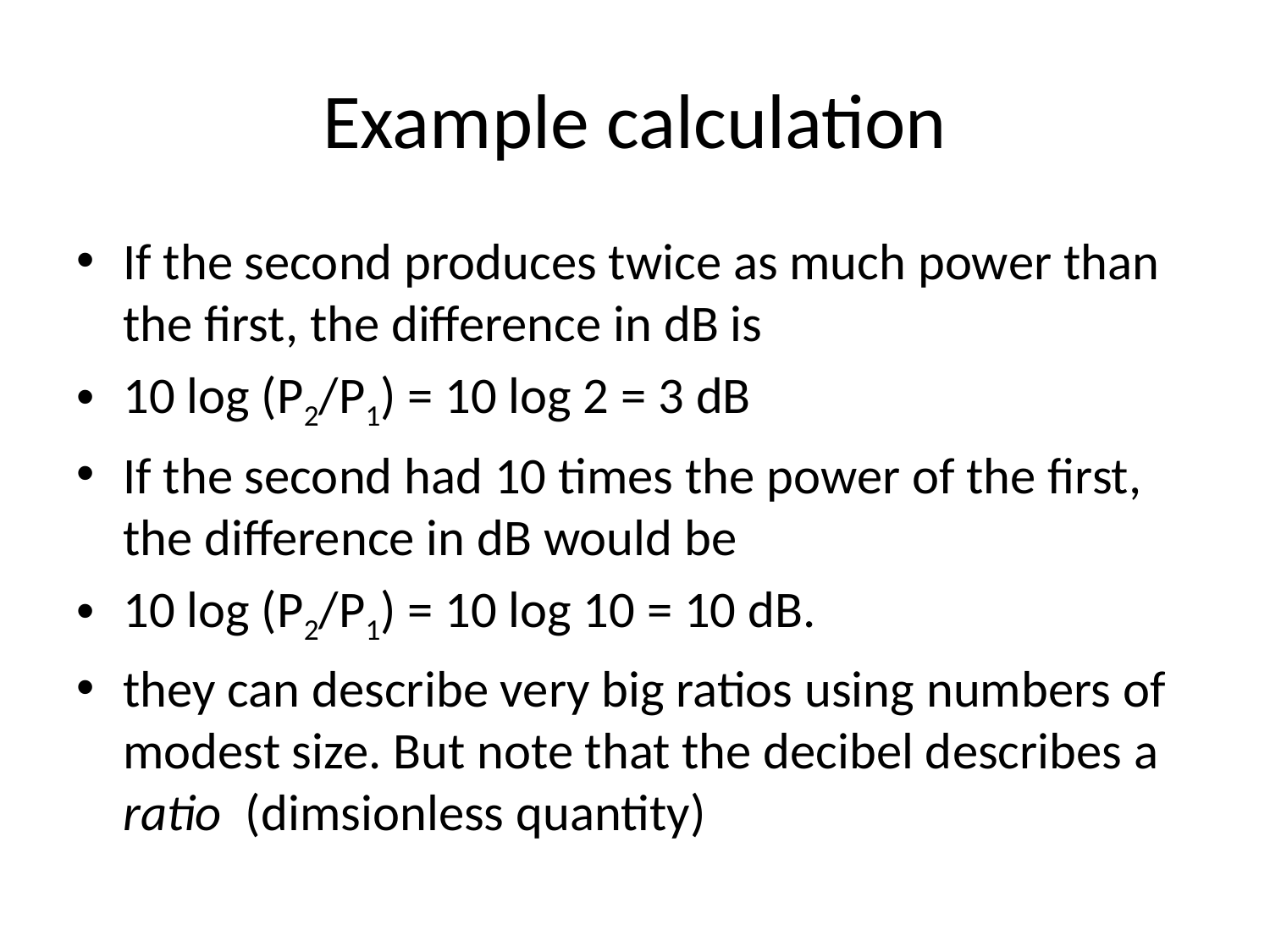

# Example calculation
If the second produces twice as much power than the first, the difference in dB is
10 log (P2/P1) = 10 log 2 = 3 dB
If the second had 10 times the power of the first, the difference in dB would be
10 log (P2/P1) = 10 log 10 = 10 dB.
they can describe very big ratios using numbers of modest size. But note that the decibel describes a ratio  (dimsionless quantity)